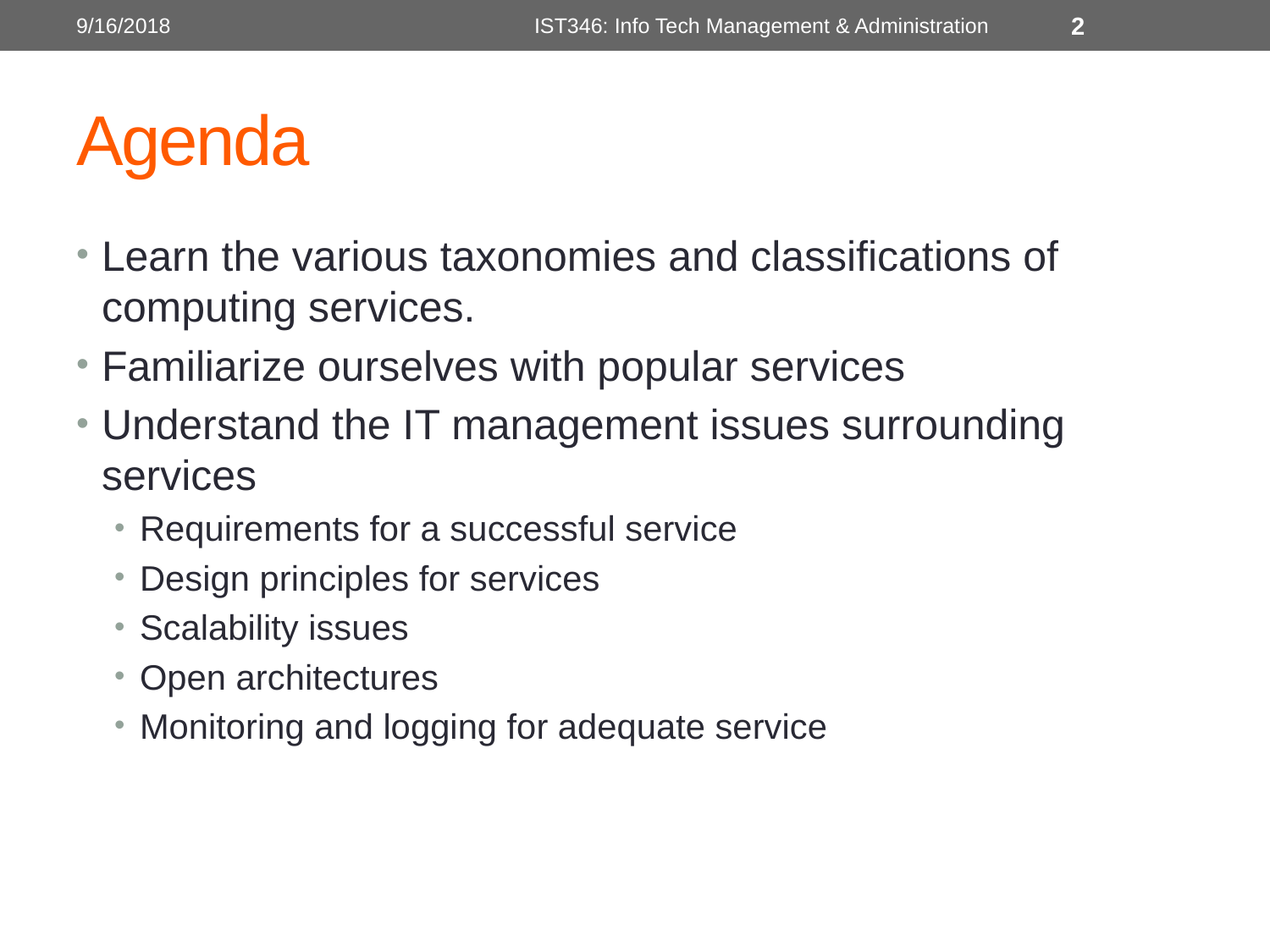

9/16/2018
IST346: Info Tech Management & Administration
2
# Agenda
Learn the various taxonomies and classifications of computing services.
Familiarize ourselves with popular services
Understand the IT management issues surrounding services
Requirements for a successful service
Design principles for services
Scalability issues
Open architectures
Monitoring and logging for adequate service